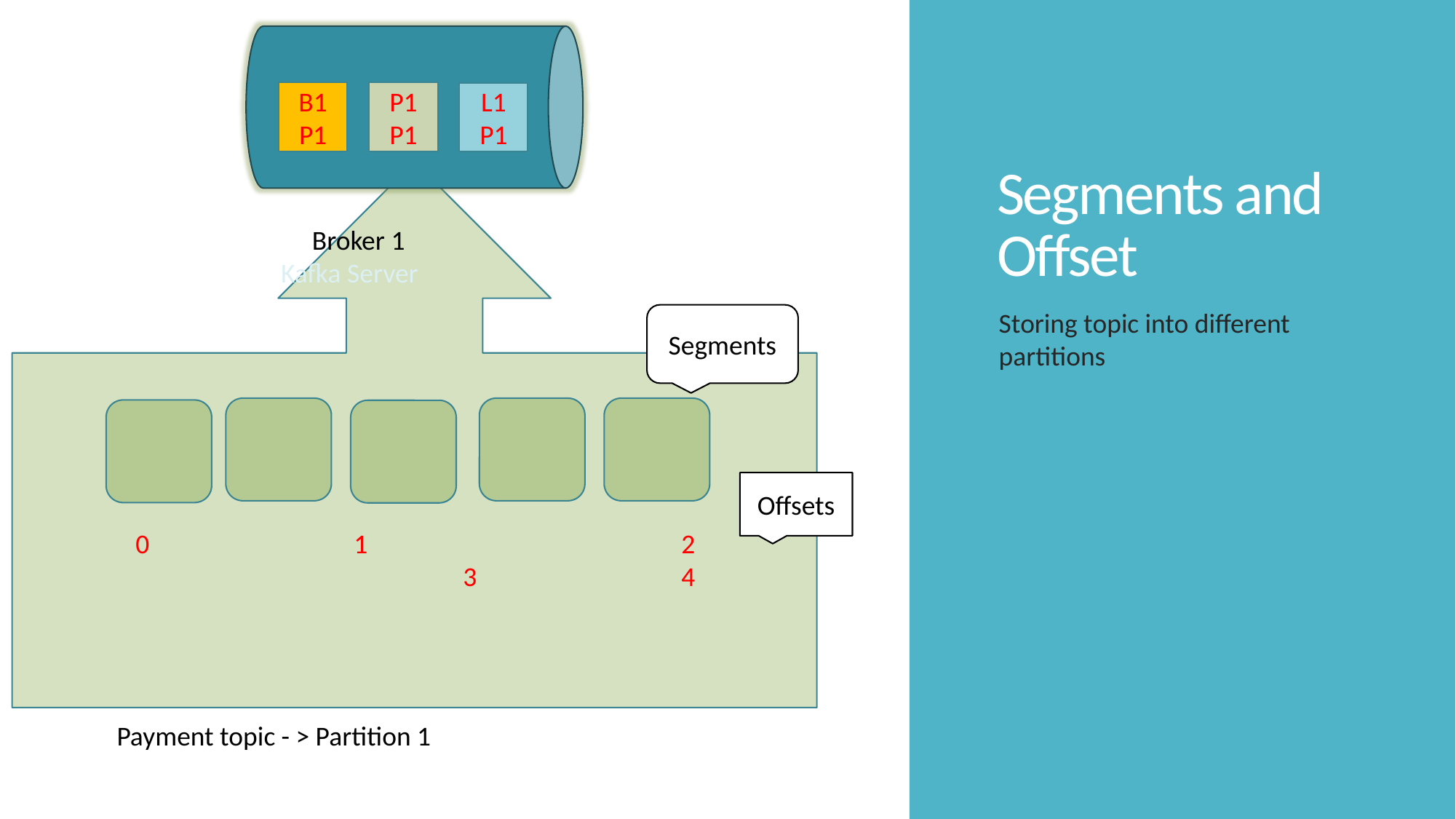

# Segments and Offset
B1 P1
P1 P1
L1 P1

Broker 1

Kafka Server
Storing topic into different partitions
Segments

Offsets
0		1			2			3		4
Payment topic - > Partition 1